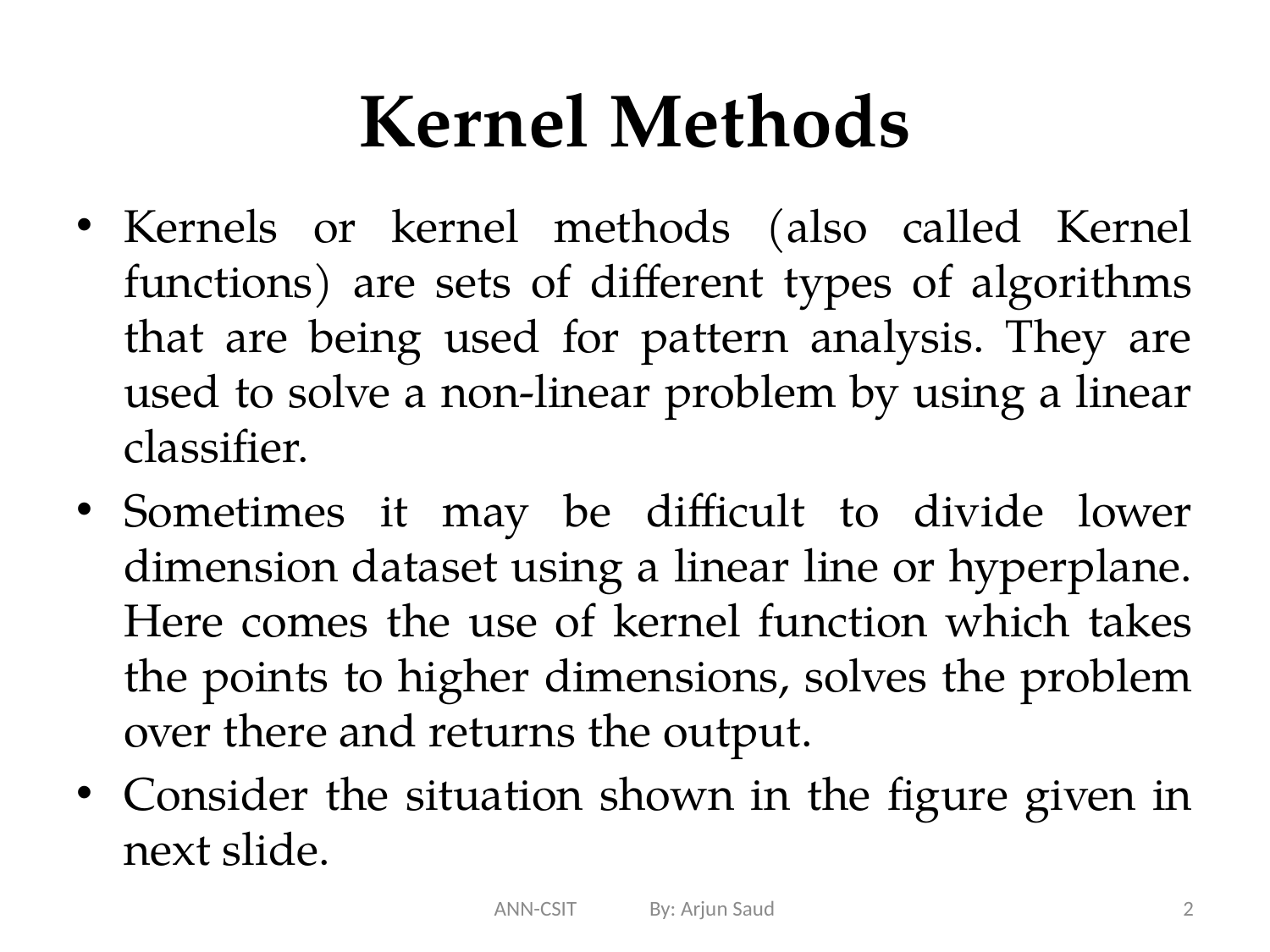

# Kernel Methods
Kernels or kernel methods (also called Kernel functions) are sets of different types of algorithms that are being used for pattern analysis. They are used to solve a non-linear problem by using a linear classifier.
Sometimes it may be difficult to divide lower dimension dataset using a linear line or hyperplane. Here comes the use of kernel function which takes the points to higher dimensions, solves the problem over there and returns the output.
Consider the situation shown in the figure given in next slide.

ANN-CSIT               By: Arjun Saud
2